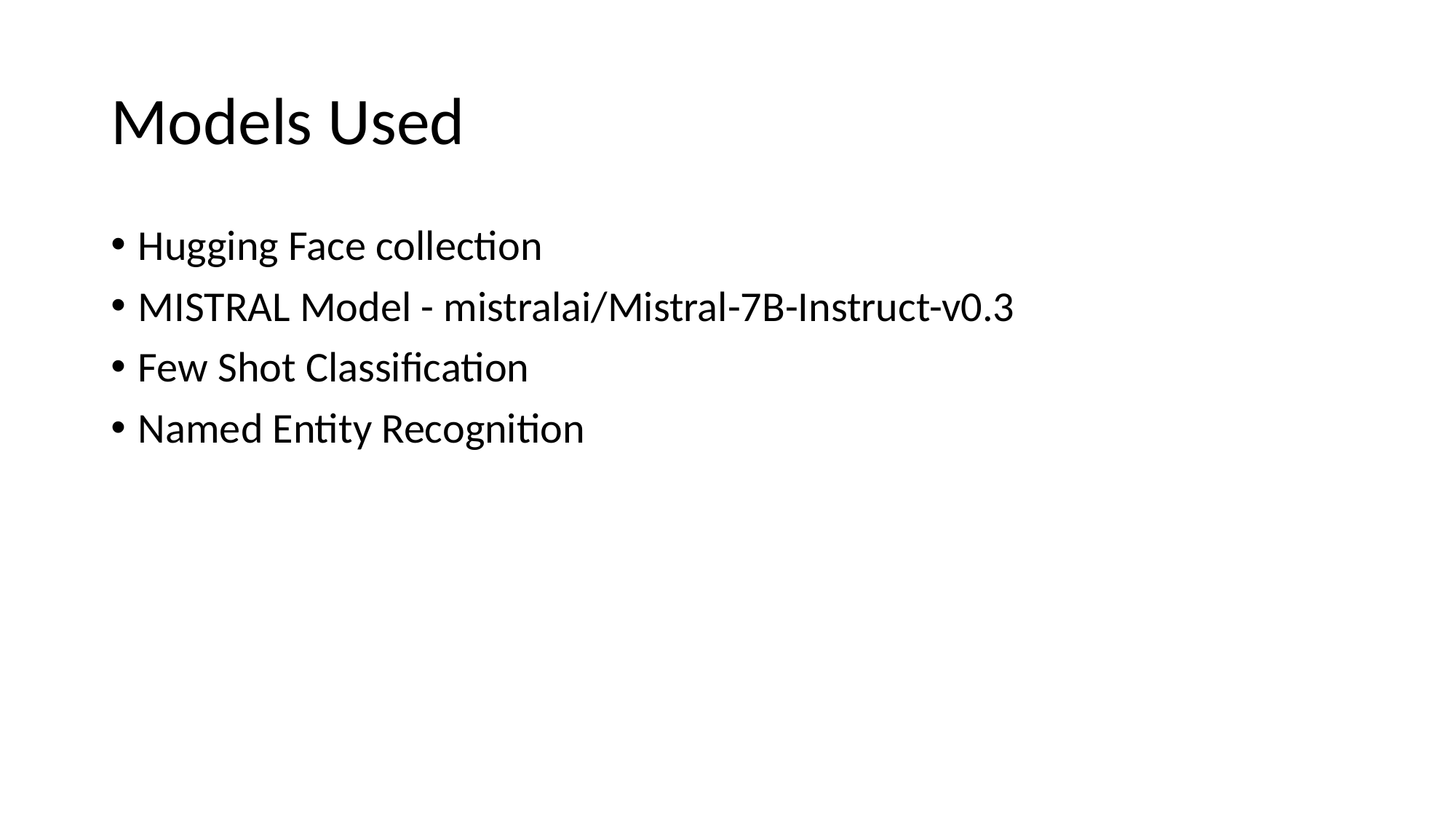

# Models Used
Hugging Face collection
MISTRAL Model - mistralai/Mistral-7B-Instruct-v0.3
Few Shot Classification
Named Entity Recognition